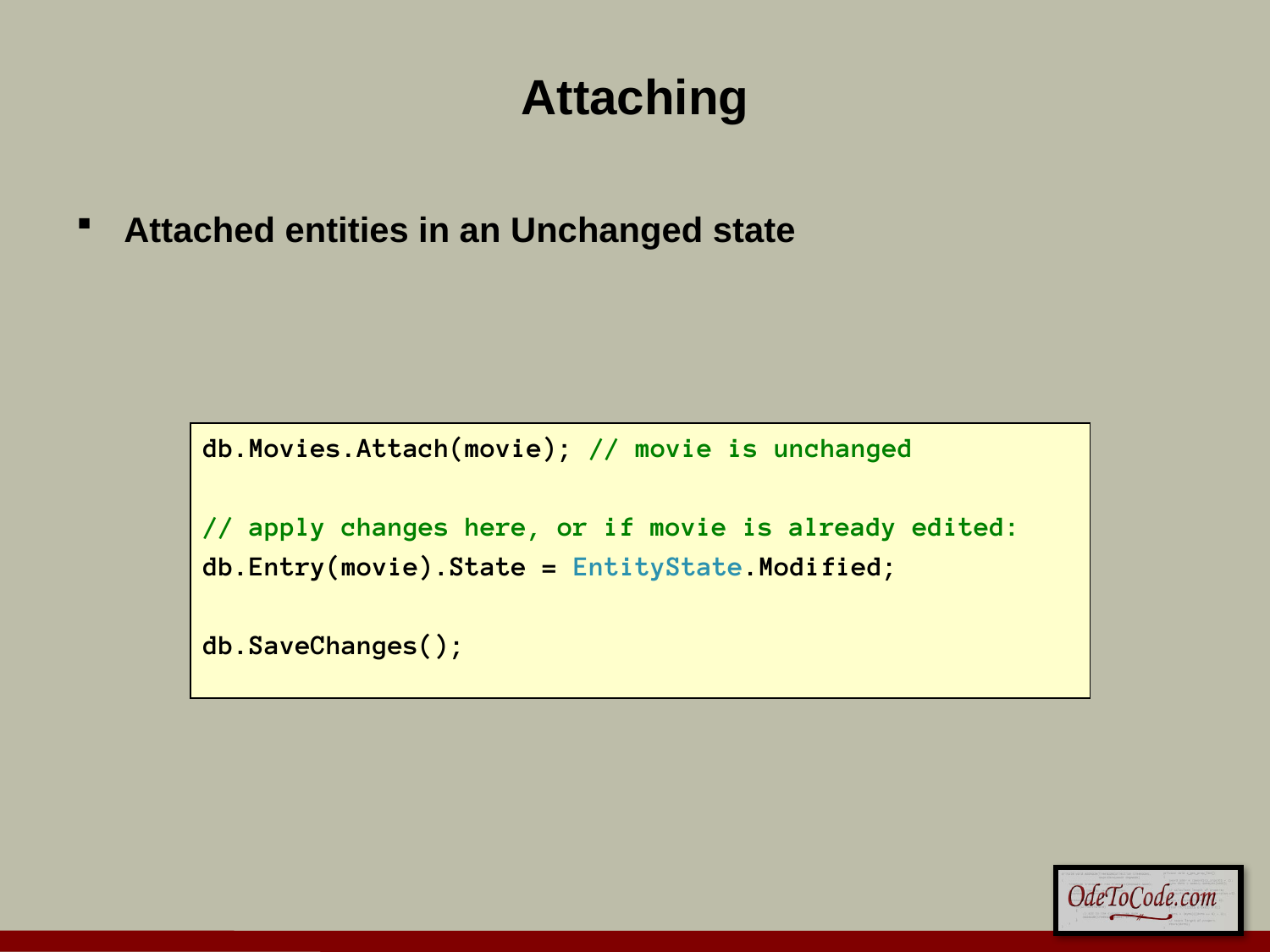

# Attaching
Attached entities in an Unchanged state
db.Movies.Attach(movie); // movie is unchanged

// apply changes here, or if movie is already edited:
db.Entry(movie).State = EntityState.Modified;

db.SaveChanges();